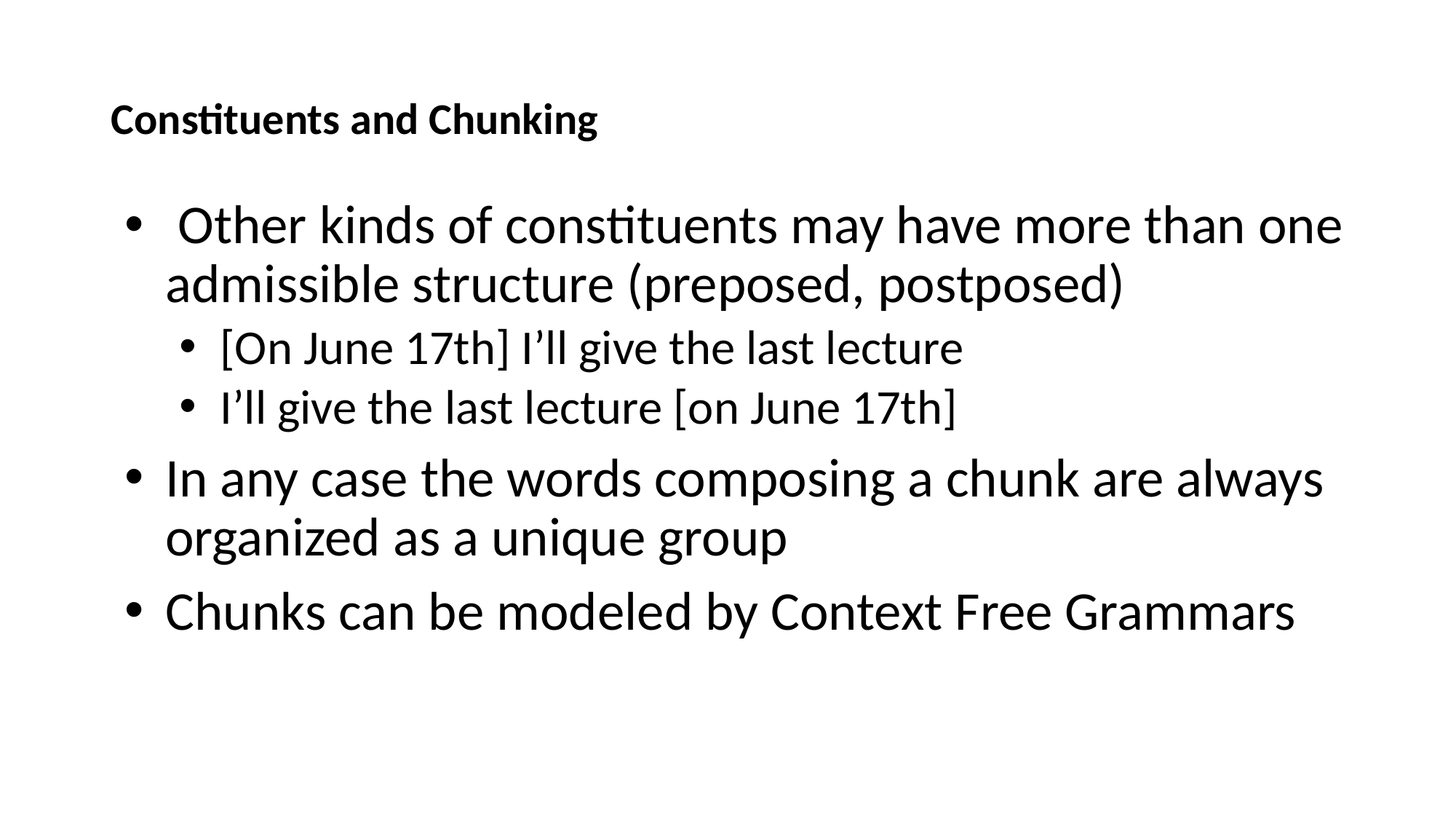

# Constituents and Chunking
 Other kinds of constituents may have more than one admissible structure (preposed, postposed)
[On June 17th] I’ll give the last lecture
I’ll give the last lecture [on June 17th]
In any case the words composing a chunk are always organized as a unique group
Chunks can be modeled by Context Free Grammars